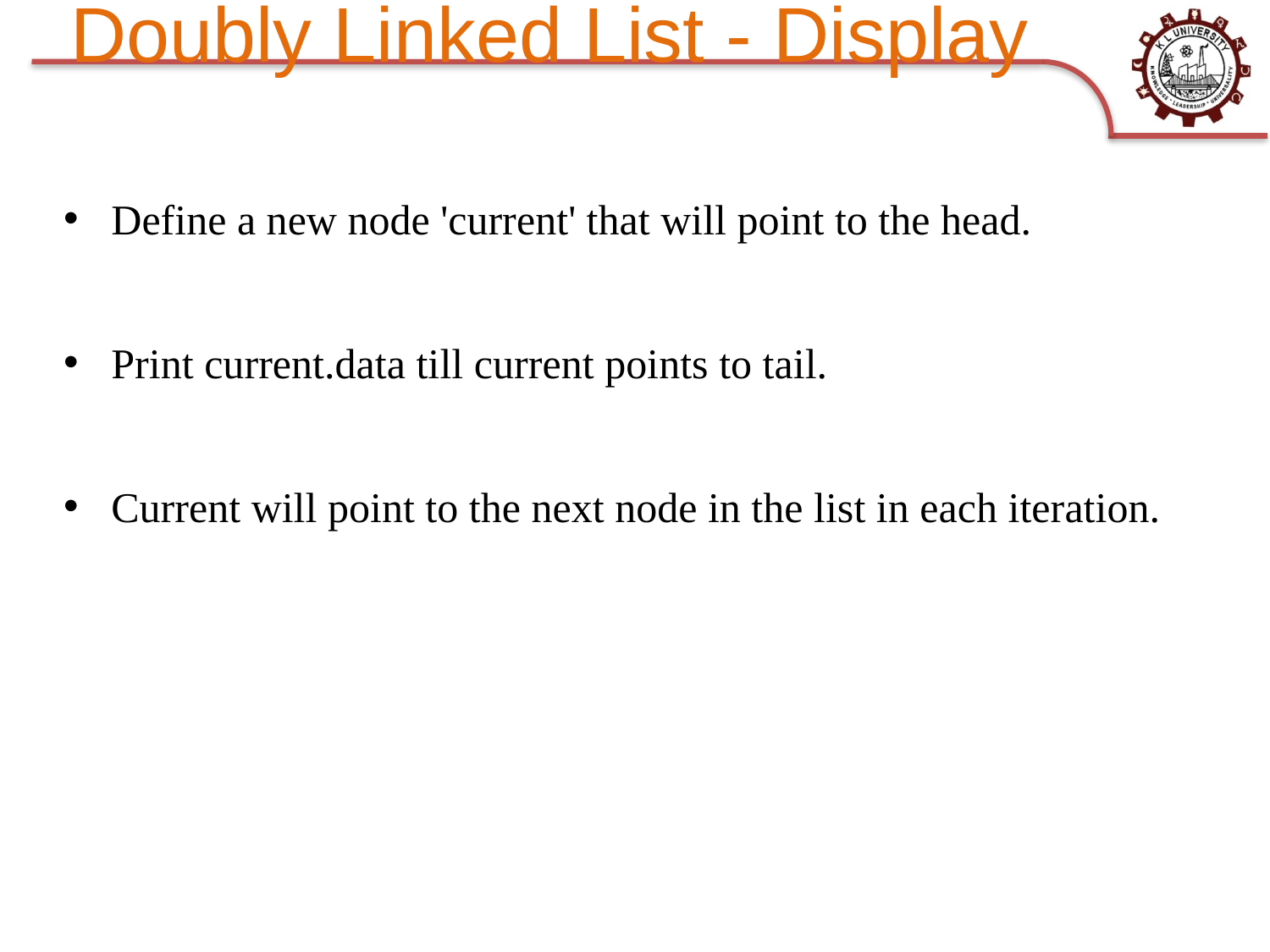

# Doubly Linked List - Display
Define a new node 'current' that will point to the head.
Print current.data till current points to tail.
Current will point to the next node in the list in each iteration.